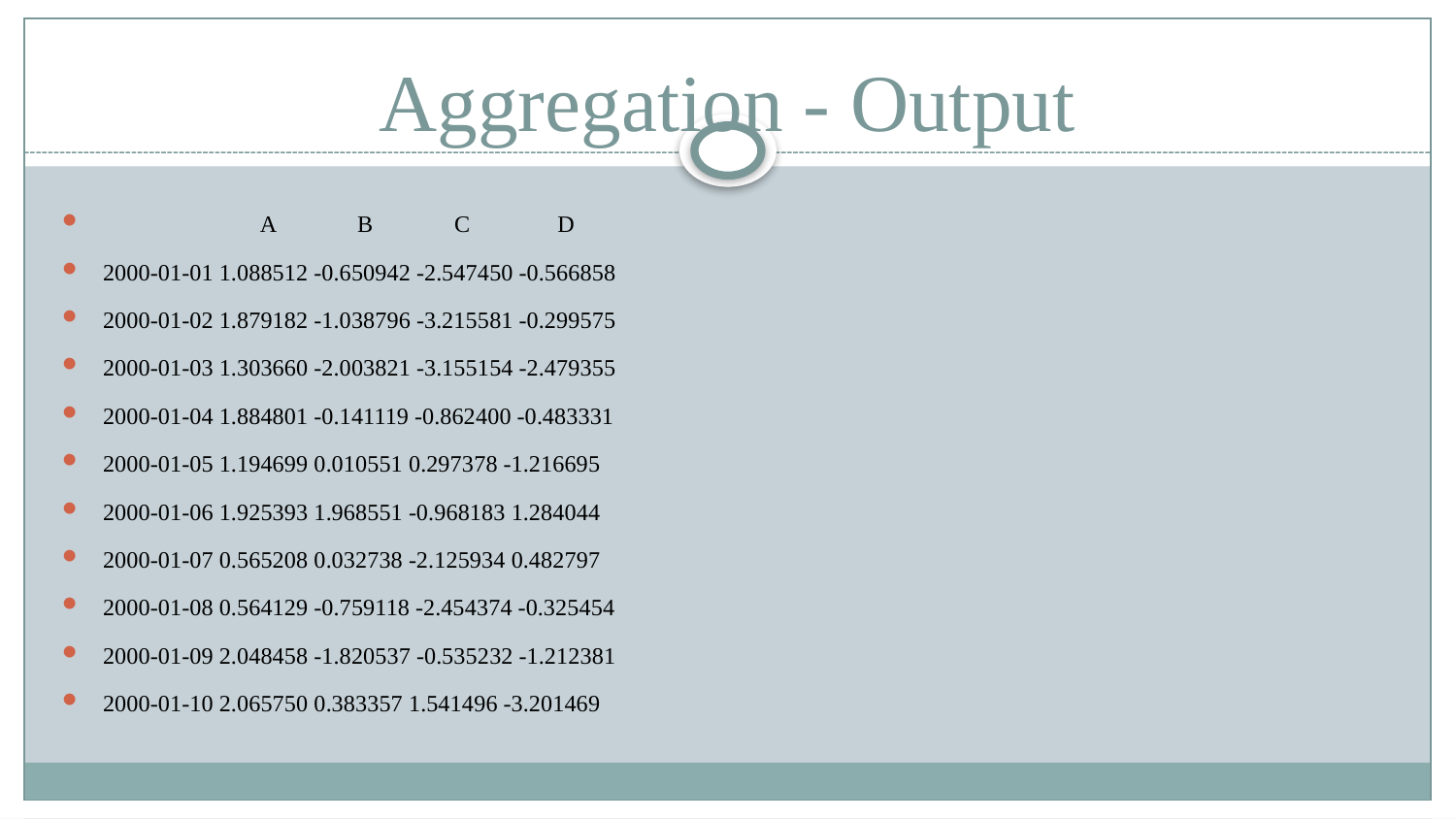

# Aggregation - Output
                           A              B              C               D
2000-01-01 1.088512 -0.650942 -2.547450 -0.566858
2000-01-02 1.879182 -1.038796 -3.215581 -0.299575
2000-01-03 1.303660 -2.003821 -3.155154 -2.479355
2000-01-04 1.884801 -0.141119 -0.862400 -0.483331
2000-01-05 1.194699 0.010551 0.297378 -1.216695
2000-01-06 1.925393 1.968551 -0.968183 1.284044
2000-01-07 0.565208 0.032738 -2.125934 0.482797
2000-01-08 0.564129 -0.759118 -2.454374 -0.325454
2000-01-09 2.048458 -1.820537 -0.535232 -1.212381
2000-01-10 2.065750 0.383357 1.541496 -3.201469